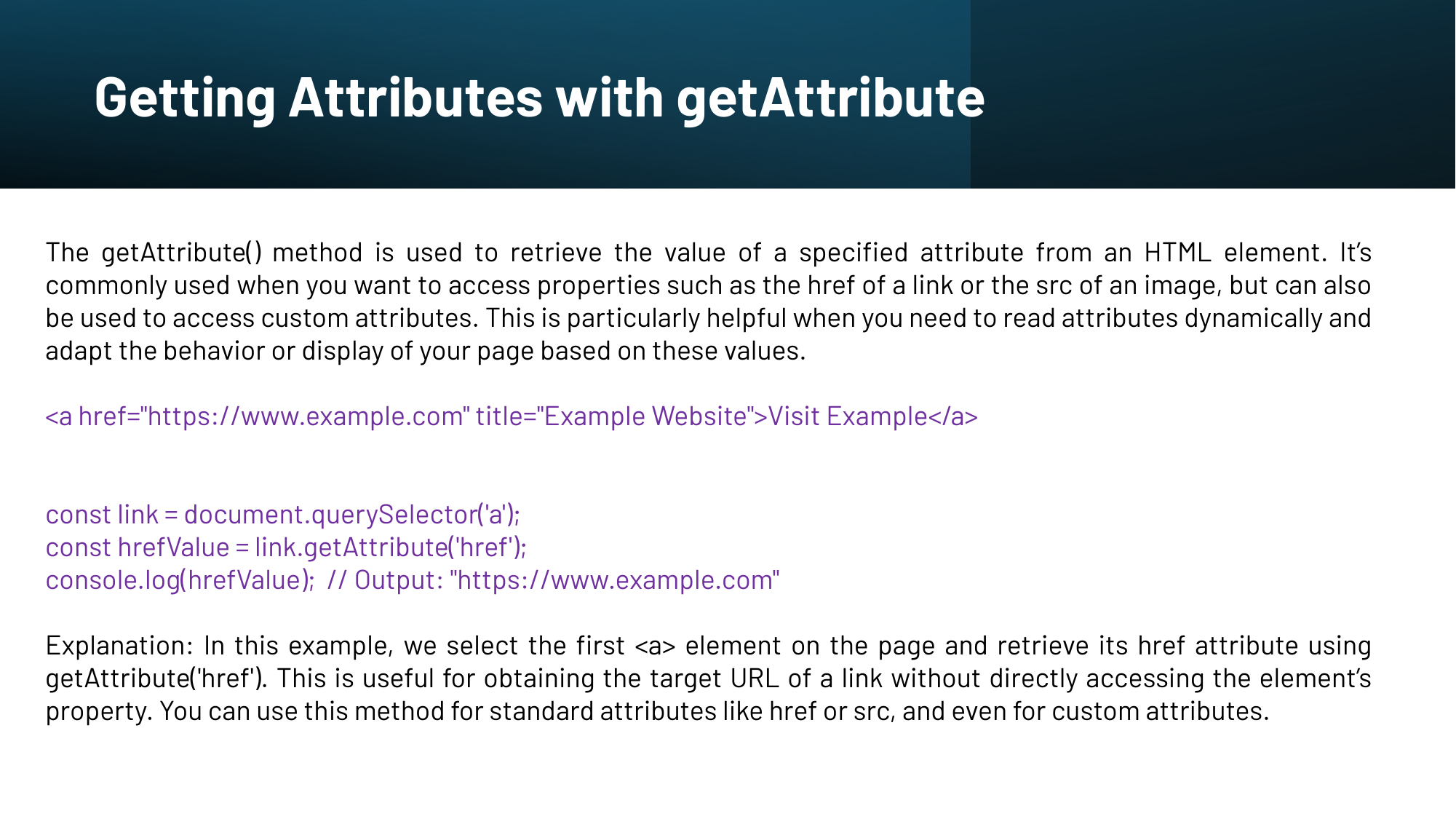

# Getting Attributes with getAttribute
The getAttribute() method is used to retrieve the value of a specified attribute from an HTML element. It’s commonly used when you want to access properties such as the href of a link or the src of an image, but can also be used to access custom attributes. This is particularly helpful when you need to read attributes dynamically and adapt the behavior or display of your page based on these values.

<a href="https://www.example.com" title="Example Website">Visit Example</a>

const link = document.querySelector('a');
const hrefValue = link.getAttribute('href');
console.log(hrefValue);  // Output: "https://www.example.com"

Explanation: In this example, we select the first <a> element on the page and retrieve its href attribute using getAttribute('href'). This is useful for obtaining the target URL of a link without directly accessing the element’s property. You can use this method for standard attributes like href or src, and even for custom attributes.